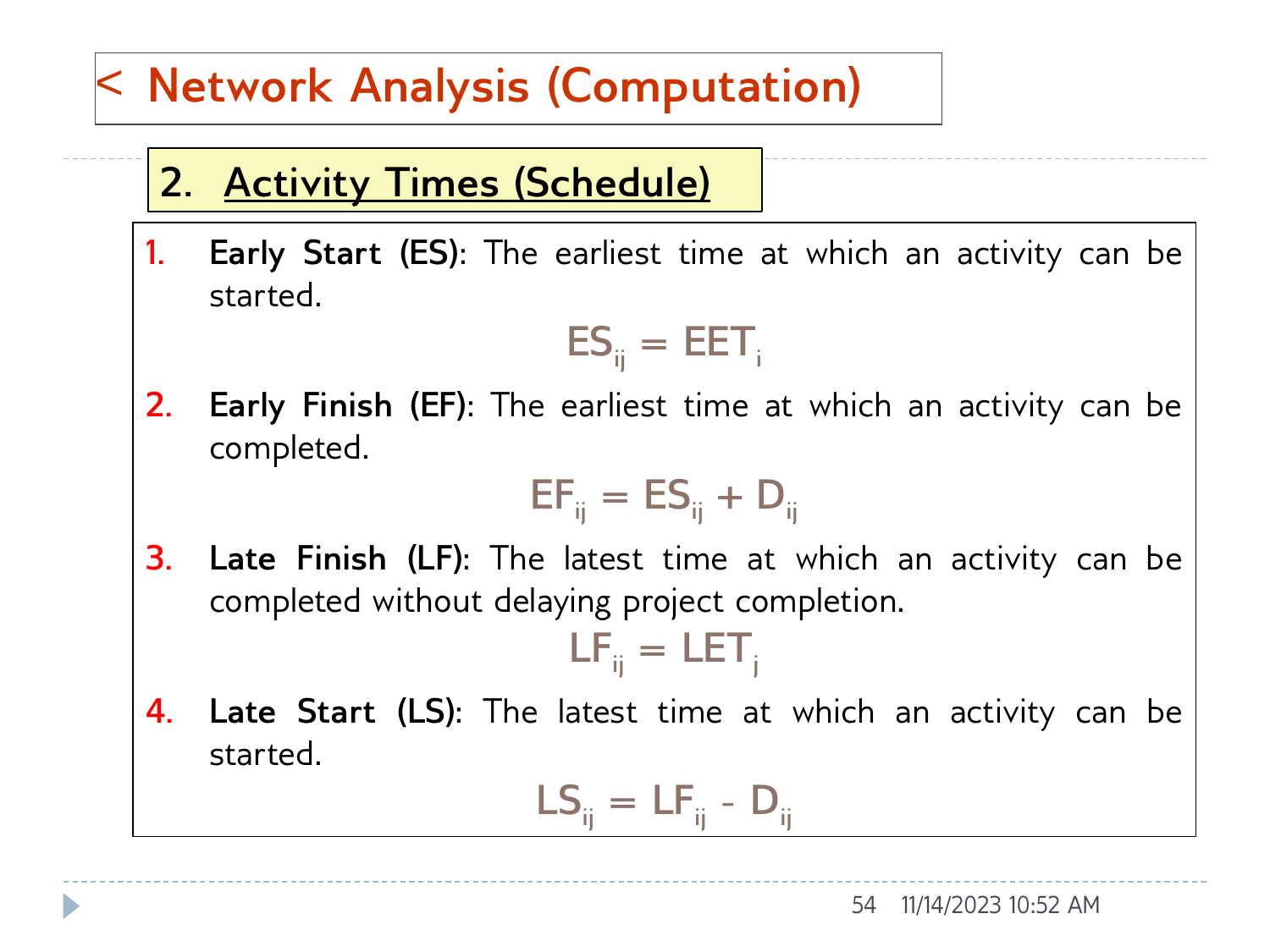

Network Analysis (Computation)
Activity Times (Schedule)
Early Start (ES): The earliest time at which an activity can be started.
ESij = EETi

Early Finish (EF): The earliest time at which an activity can be completed.
EFij = ESij + Dij

Late Finish (LF): The latest time at which an activity can be completed without delaying project completion.
LFij = LETj

Late Start (LS): The latest time at which an activity can be started.
LSij = LFij − Dij
54
11/14/2023 10:52 AM